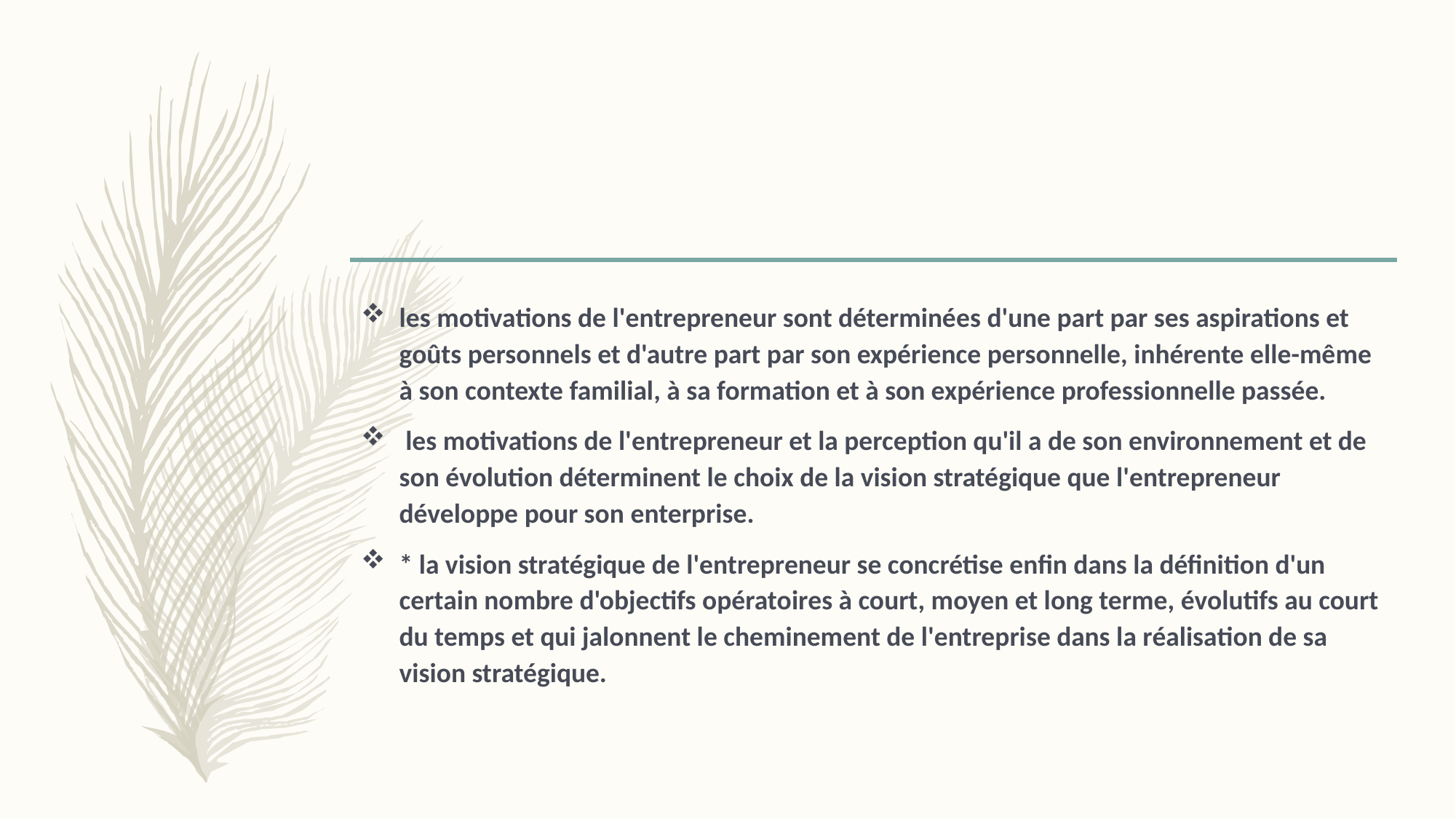

les motivations de l'entrepreneur sont déterminées d'une part par ses aspirations et goûts personnels et d'autre part par son expérience personnelle, inhérente elle-même à son contexte familial, à sa formation et à son expérience professionnelle passée.
 les motivations de l'entrepreneur et la perception qu'il a de son environnement et de son évolution déterminent le choix de la vision stratégique que l'entrepreneur développe pour son enterprise.
* la vision stratégique de l'entrepreneur se concrétise enfin dans la définition d'un certain nombre d'objectifs opératoires à court, moyen et long terme, évolutifs au court du temps et qui jalonnent le cheminement de l'entreprise dans la réalisation de sa vision stratégique.